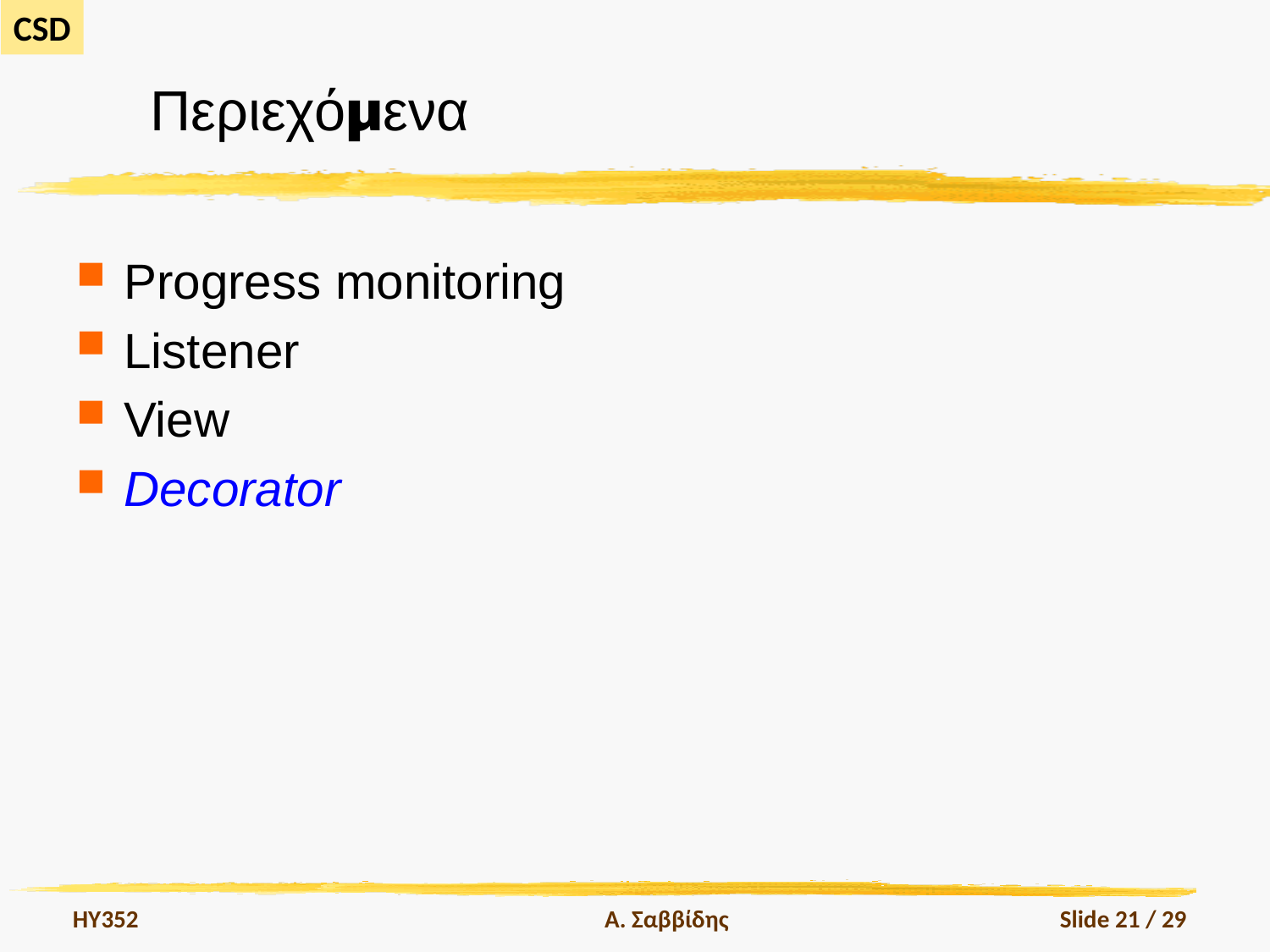

# Περιεχόμενα
Progress monitoring
Listener
View
Decorator
HY352
Α. Σαββίδης
Slide 21 / 29